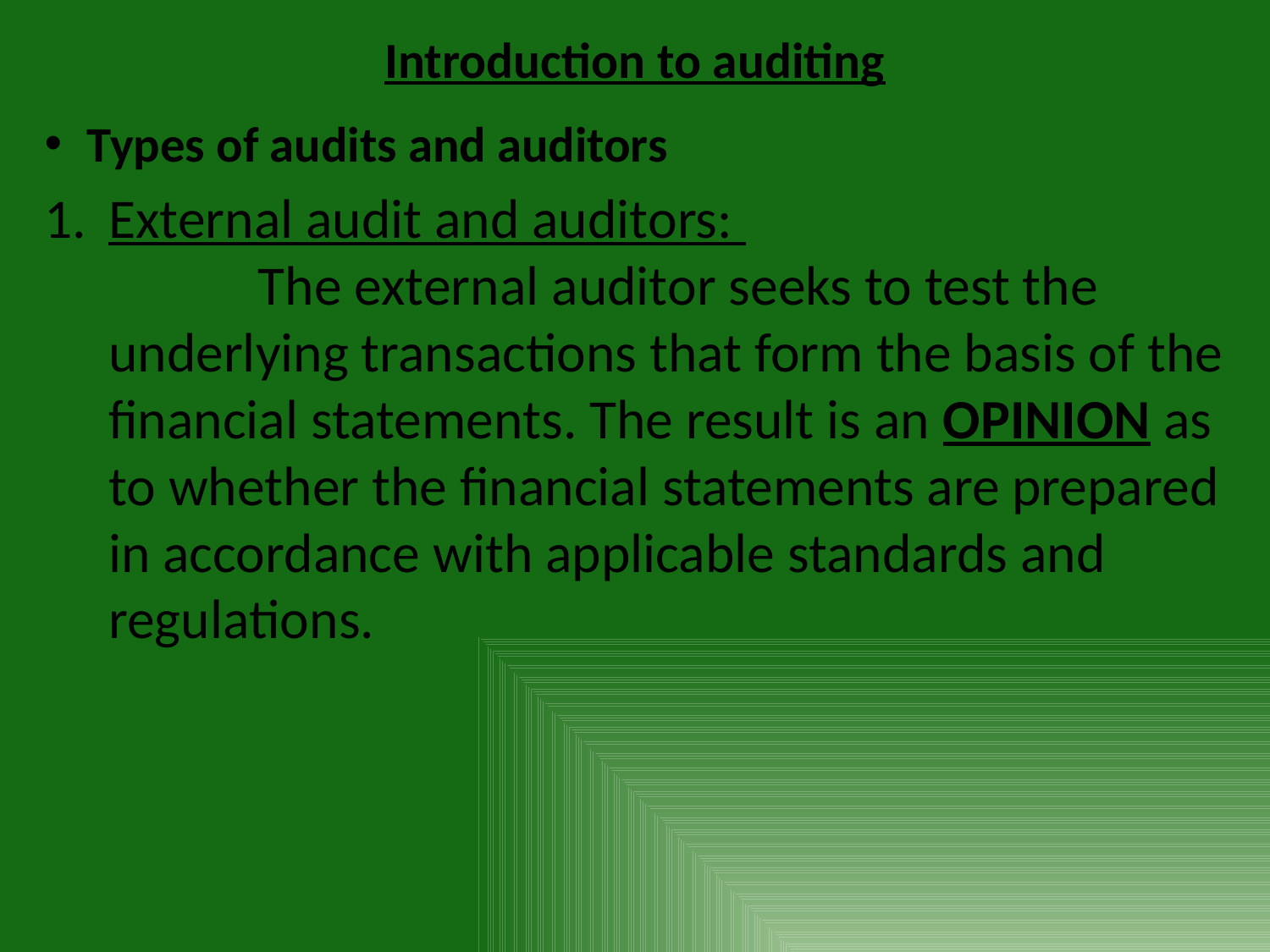

# Introduction to auditing
Types of audits and auditors
External audit and auditors:                                                     The external auditor seeks to test the underlying transactions that form the basis of the financial statements. The result is an OPINION as to whether the financial statements are prepared in accordance with applicable standards and regulations.